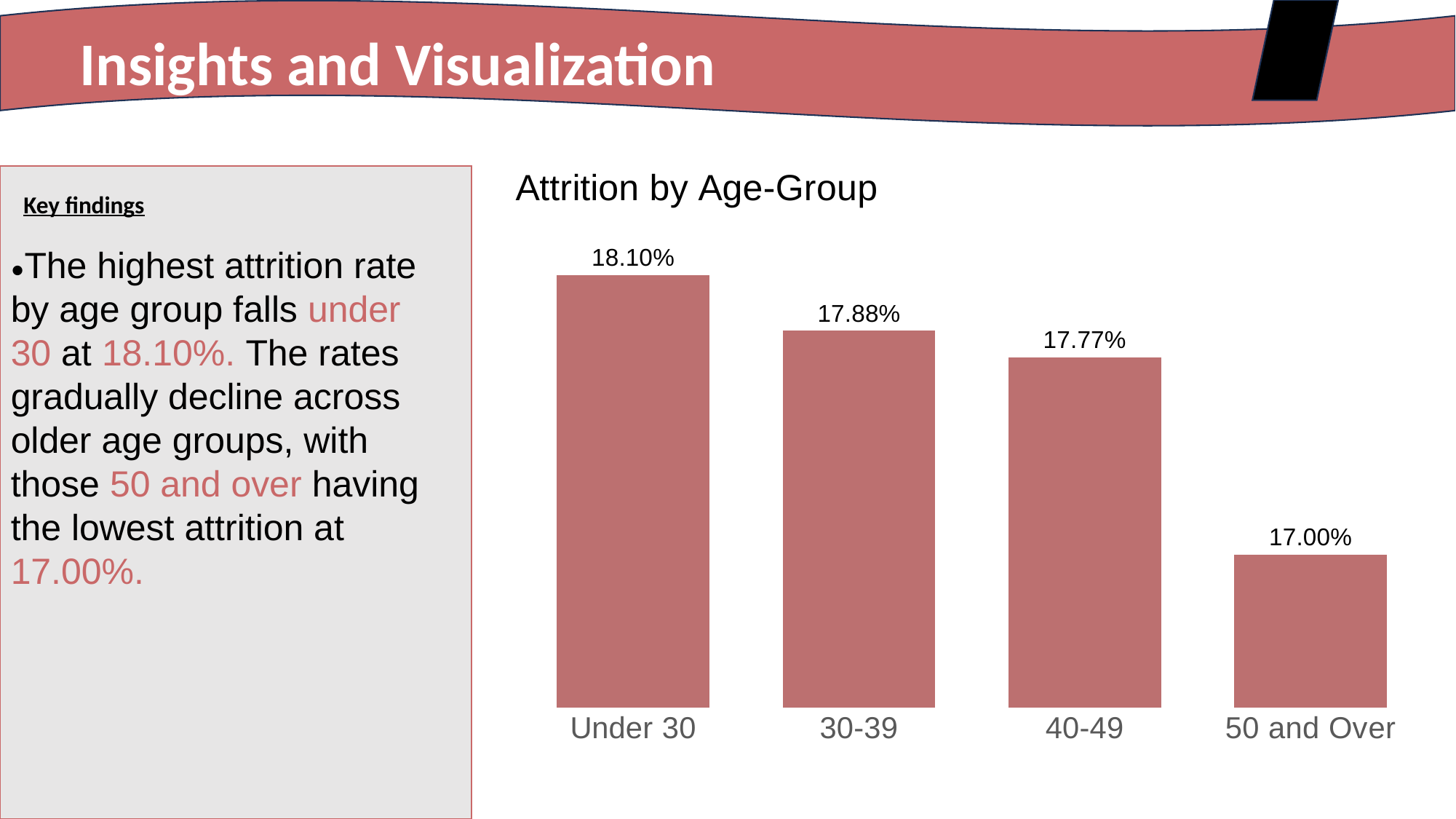

Insights and Visualization

### Chart: Attrition by Age-Group

| Category | Total |
|---|---|
| Under 30 | 0.18097207859358844 |
| 30-39 | 0.17878639986985523 |
| 40-49 | 0.17774001699235345 |
| 50 and Over | 0.17000187020759305 |
Key findings
•The highest attrition rate by age group falls under 30 at 18.10%. The rates gradually decline across older age groups, with those 50 and over having the lowest attrition at 17.00%.